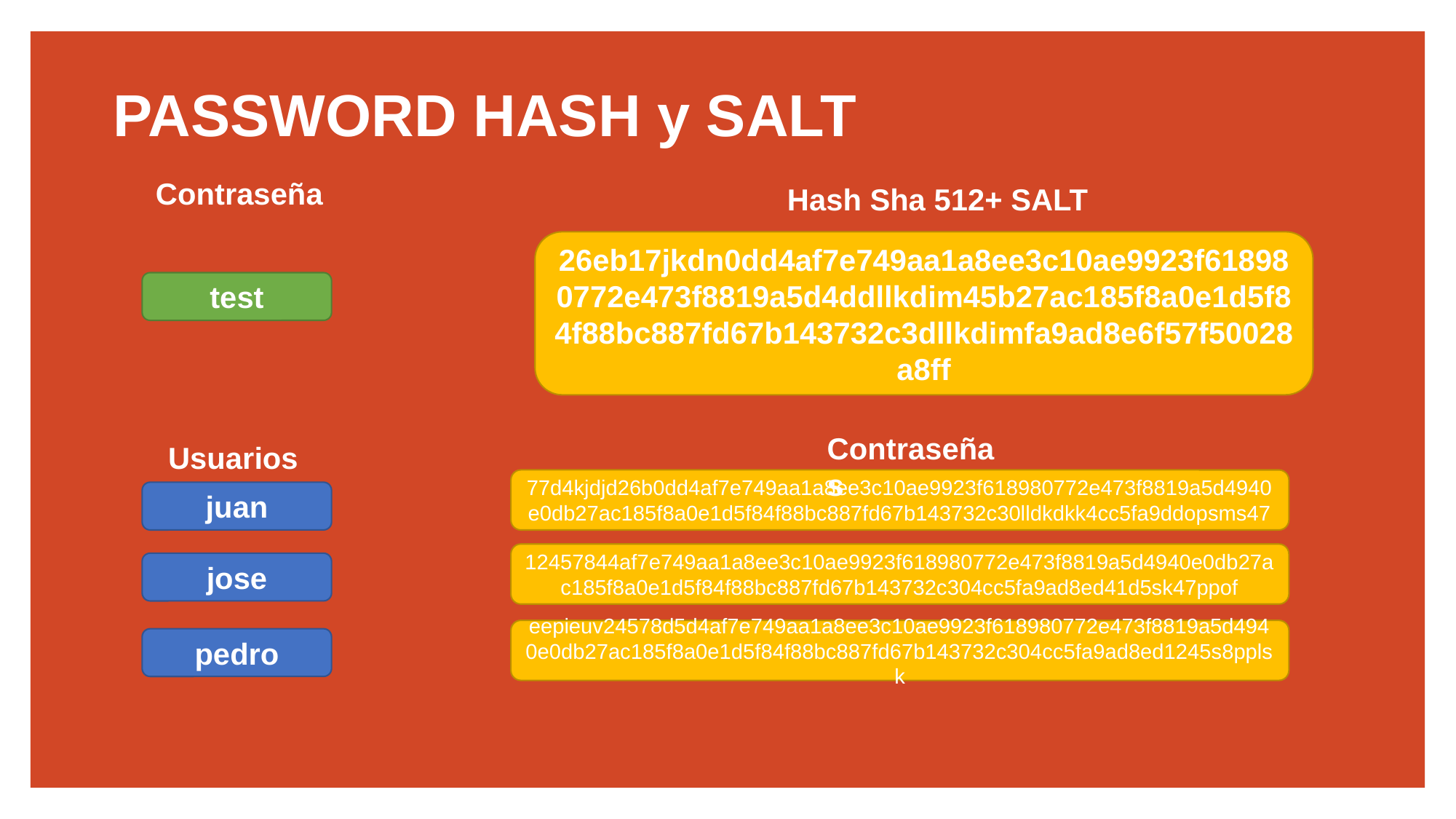

PASSWORD HASH y SALT
Contraseña
Hash Sha 512+ SALT
26eb17jkdn0dd4af7e749aa1a8ee3c10ae9923f618980772e473f8819a5d4ddllkdim45b27ac185f8a0e1d5f84f88bc887fd67b143732c3dllkdimfa9ad8e6f57f50028a8ff
test
Contraseñas
Usuarios
77d4kjdjd26b0dd4af7e749aa1a8ee3c10ae9923f618980772e473f8819a5d4940e0db27ac185f8a0e1d5f84f88bc887fd67b143732c30lldkdkk4cc5fa9ddopsms47
juan
12457844af7e749aa1a8ee3c10ae9923f618980772e473f8819a5d4940e0db27ac185f8a0e1d5f84f88bc887fd67b143732c304cc5fa9ad8ed41d5sk47ppof
jose
eepieuv24578d5d4af7e749aa1a8ee3c10ae9923f618980772e473f8819a5d4940e0db27ac185f8a0e1d5f84f88bc887fd67b143732c304cc5fa9ad8ed1245s8pplsk
pedro